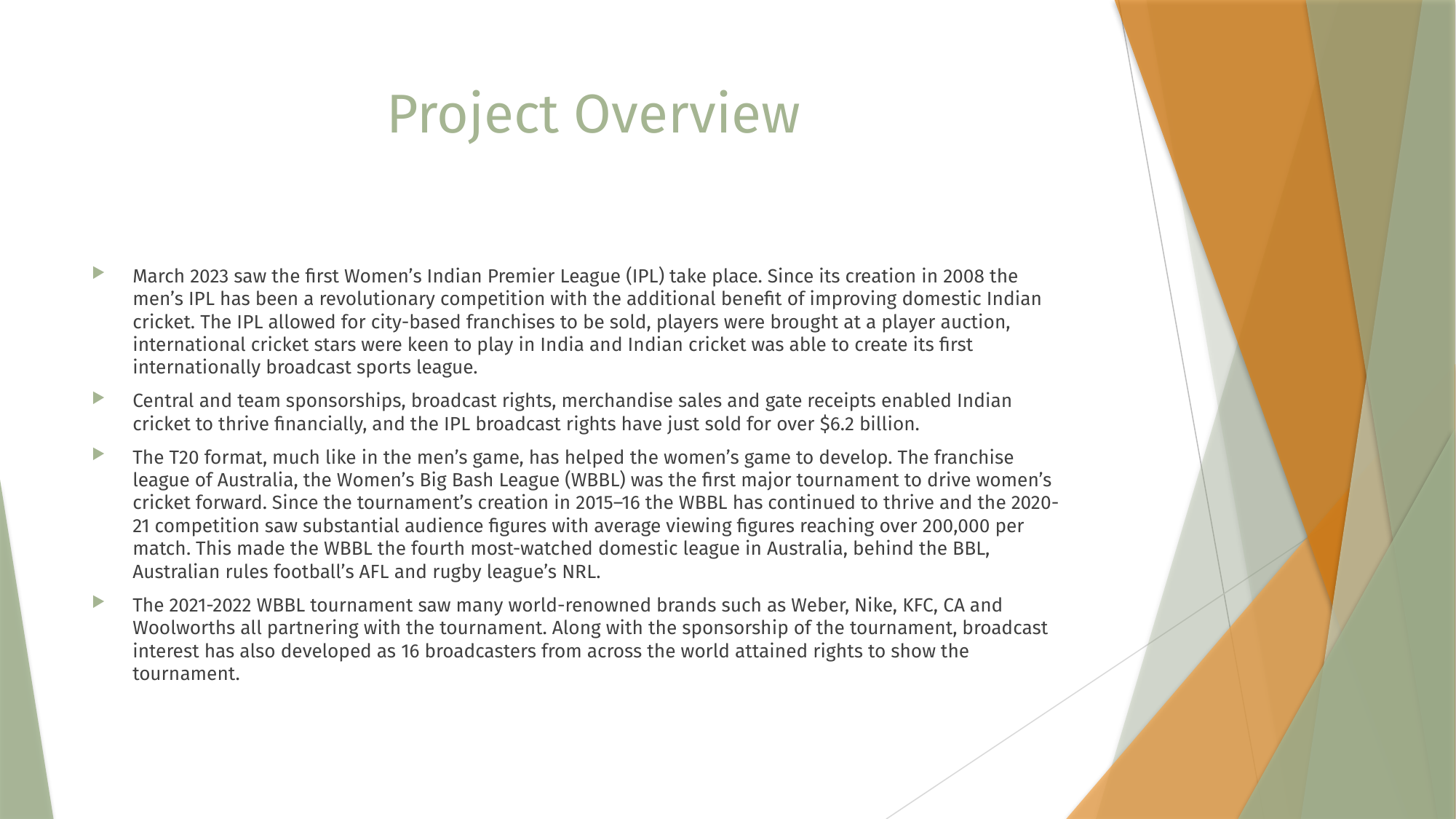

# Project Overview
March 2023 saw the first Women’s Indian Premier League (IPL) take place. Since its creation in 2008 the men’s IPL has been a revolutionary competition with the additional benefit of improving domestic Indian cricket. The IPL allowed for city-based franchises to be sold, players were brought at a player auction, international cricket stars were keen to play in India and Indian cricket was able to create its first internationally broadcast sports league.
Central and team sponsorships, broadcast rights, merchandise sales and gate receipts enabled Indian cricket to thrive financially, and the IPL broadcast rights have just sold for over $6.2 billion.
The T20 format, much like in the men’s game, has helped the women’s game to develop. The franchise league of Australia, the Women’s Big Bash League (WBBL) was the first major tournament to drive women’s cricket forward. Since the tournament’s creation in 2015–16 the WBBL has continued to thrive and the 2020-21 competition saw substantial audience figures with average viewing figures reaching over 200,000 per match. This made the WBBL the fourth most-watched domestic league in Australia, behind the BBL, Australian rules football’s AFL and rugby league’s NRL.
The 2021-2022 WBBL tournament saw many world-renowned brands such as Weber, Nike, KFC, CA and Woolworths all partnering with the tournament. Along with the sponsorship of the tournament, broadcast interest has also developed as 16 broadcasters from across the world attained rights to show the tournament.